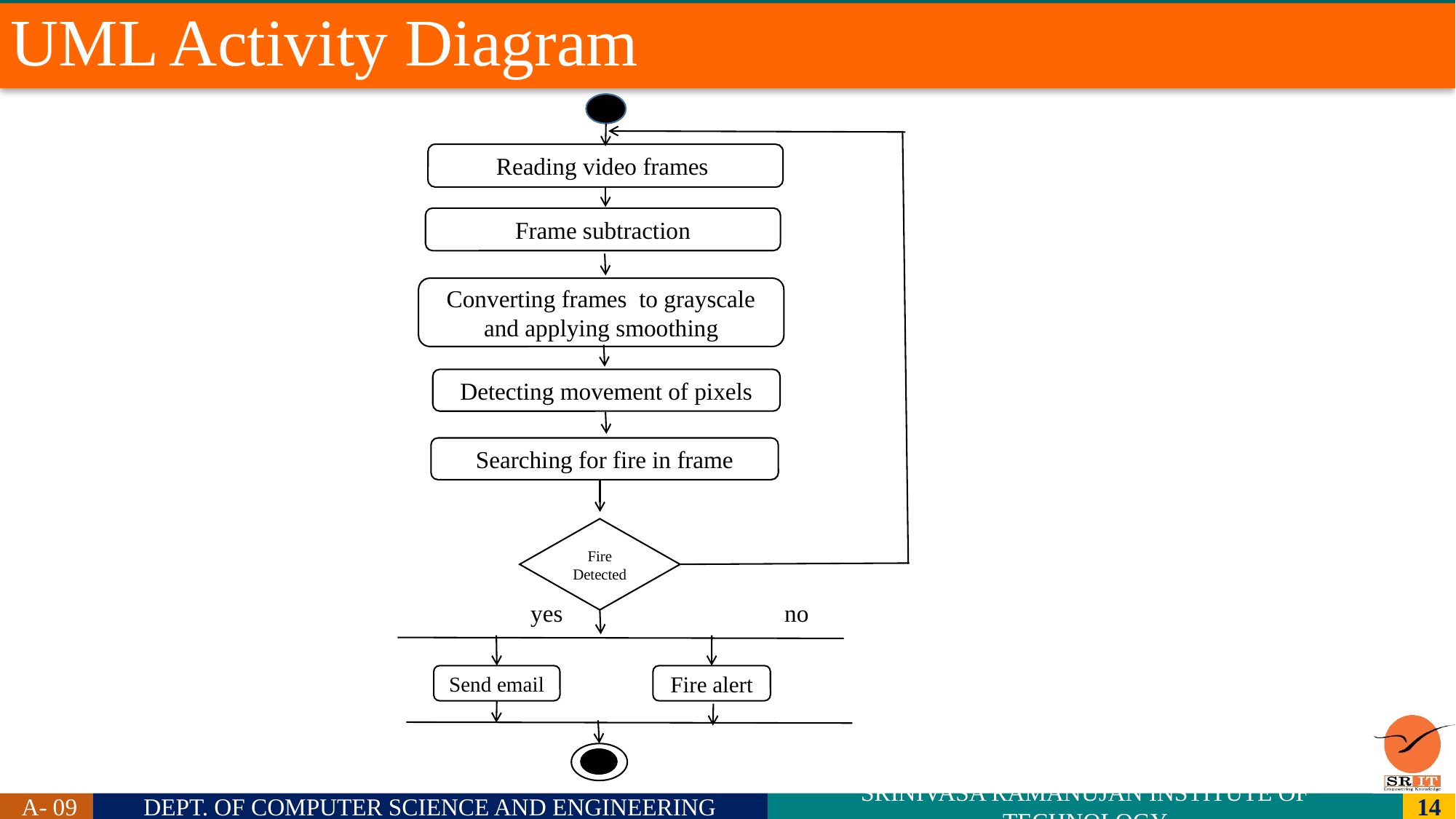

# UML Activity Diagram

                                               yes                     no

Reading video frames

Frame subtraction

Converting frames  to grayscale
and applying smoothing

Detecting movement of pixels
Searching for fire in frame
Fire Detected
Fire alert
Send email